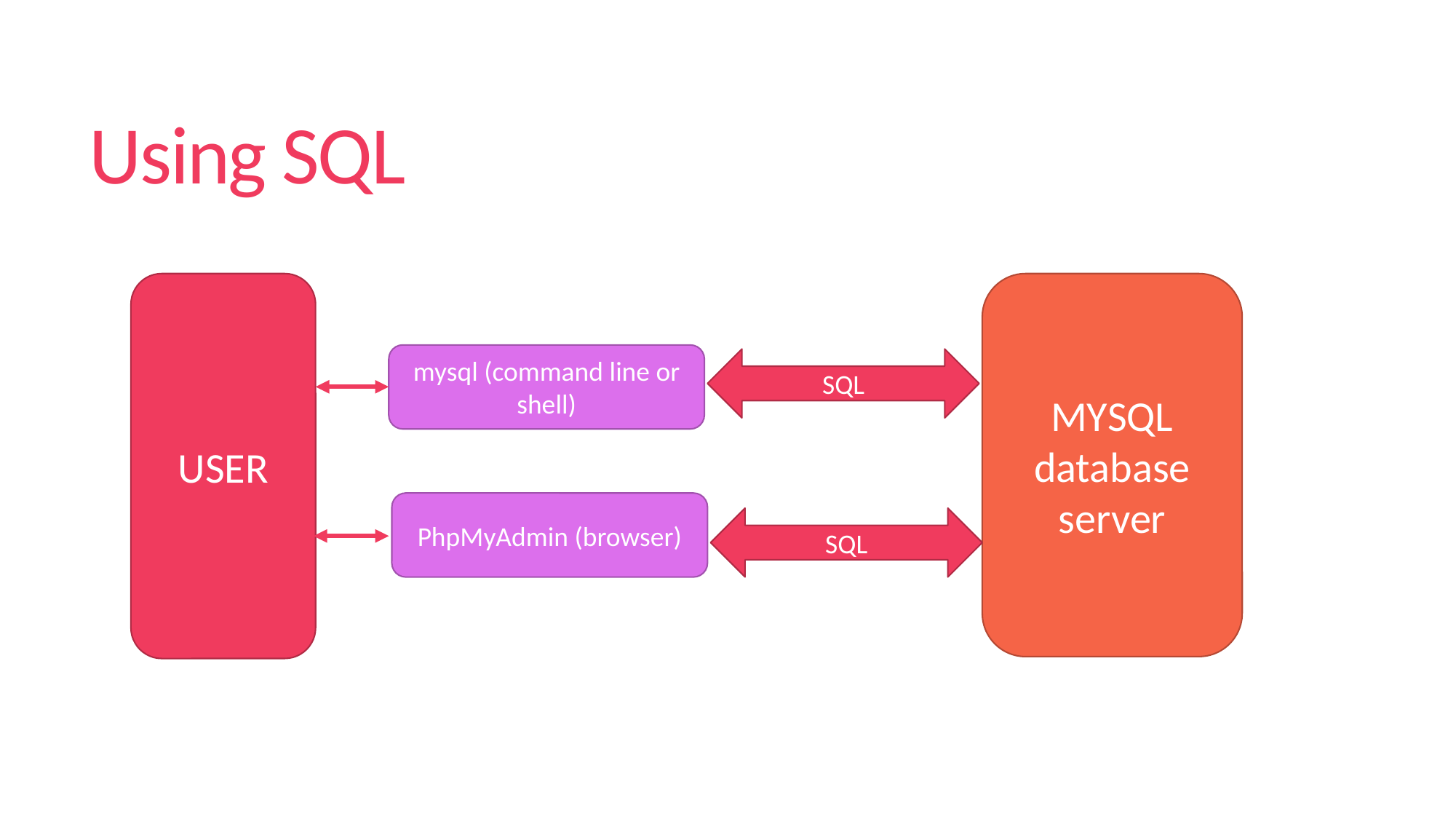

# Using SQL

MYSQL database server
USER
mysql (command line or shell)
SQL
PhpMyAdmin (browser)
SQL